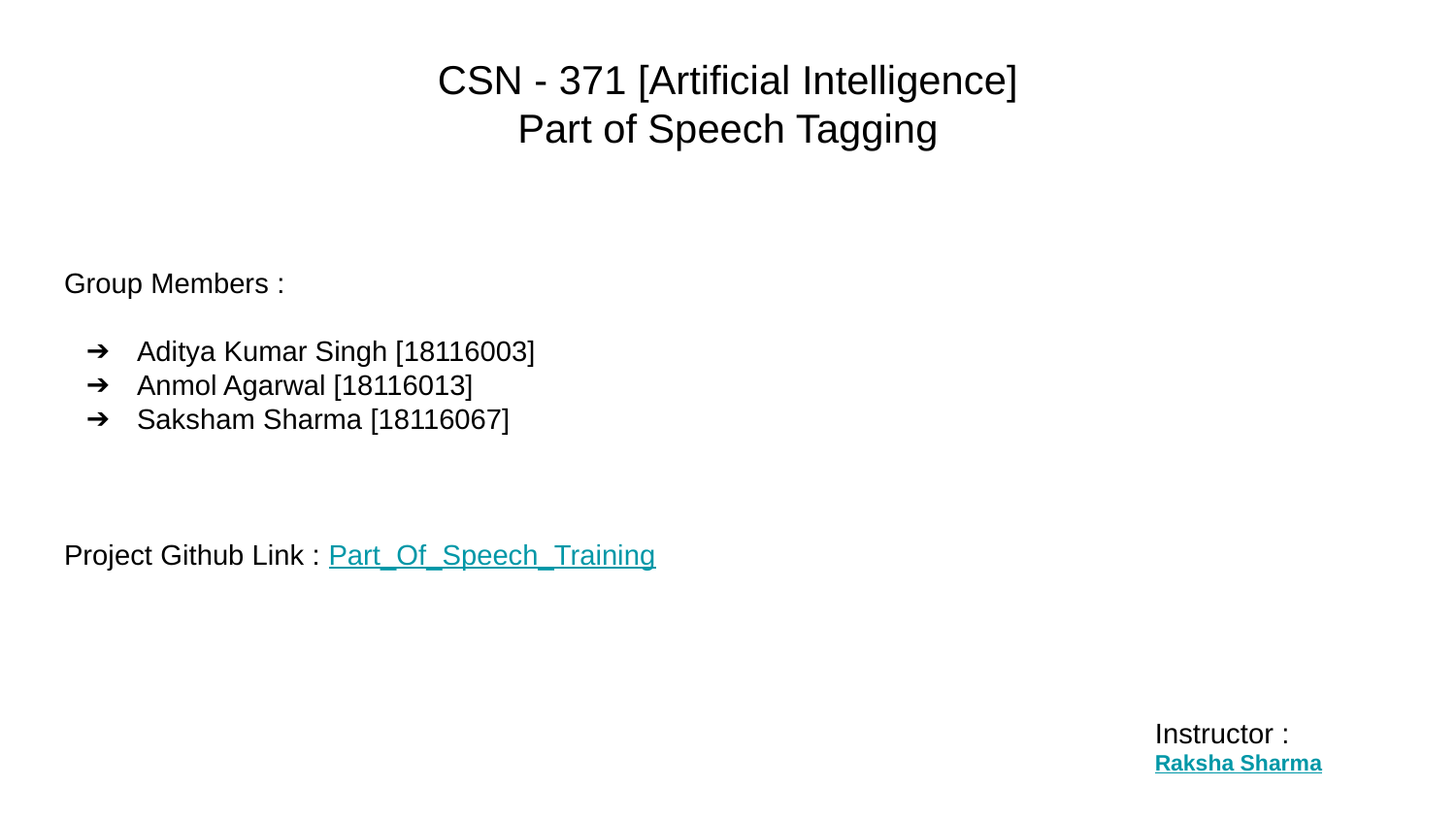

# CSN - 371 [Artificial Intelligence]
Part of Speech Tagging
Group Members :

Aditya Kumar Singh [18116003]
Anmol Agarwal [18116013]
Saksham Sharma [18116067]

Project Github Link : Part_Of_Speech_Training
Instructor :
Raksha Sharma